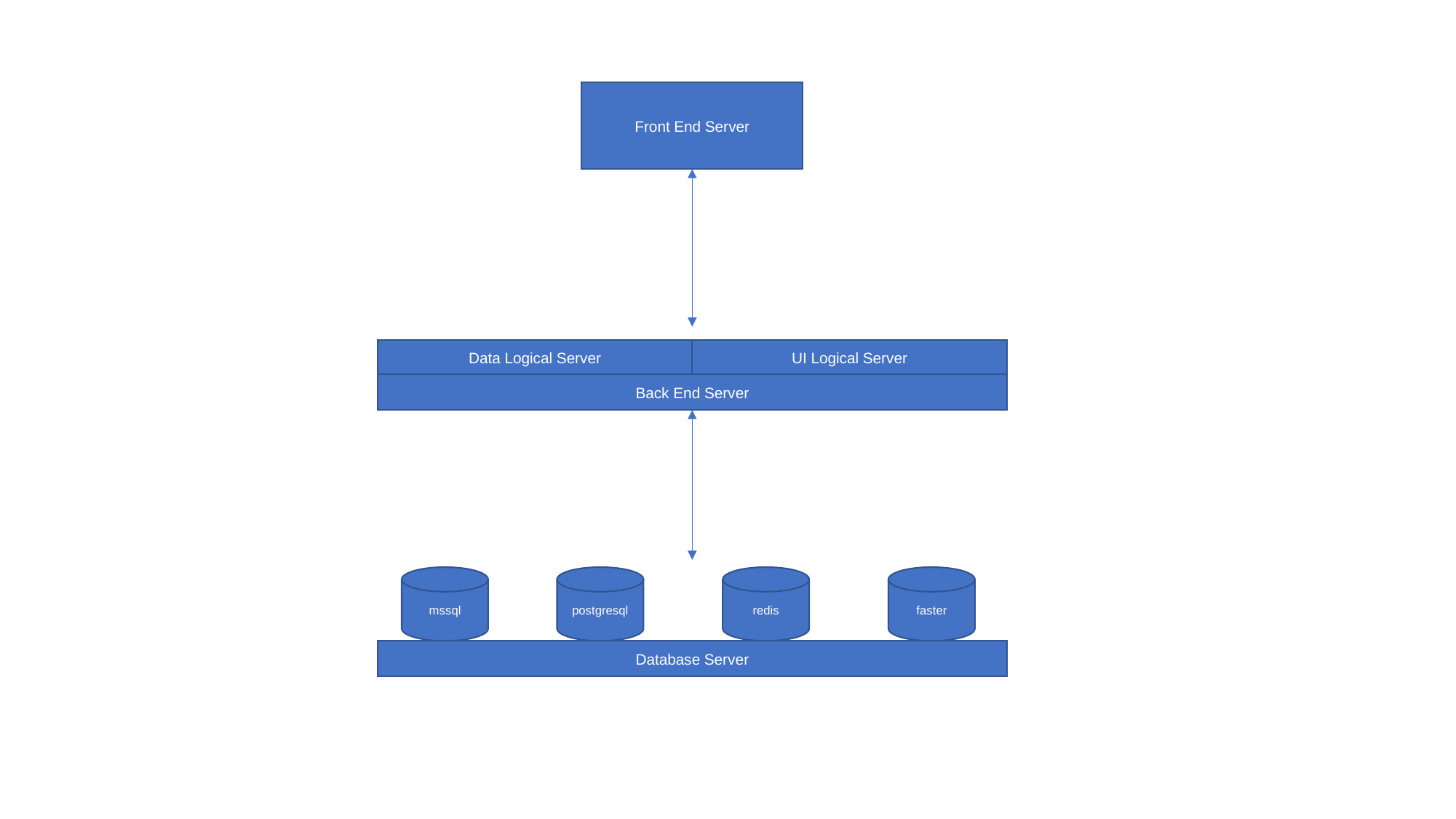

Front End Server
Data Logical Server
UI Logical Server
Back End Server
mssql
postgresql
redis
faster
Database Server